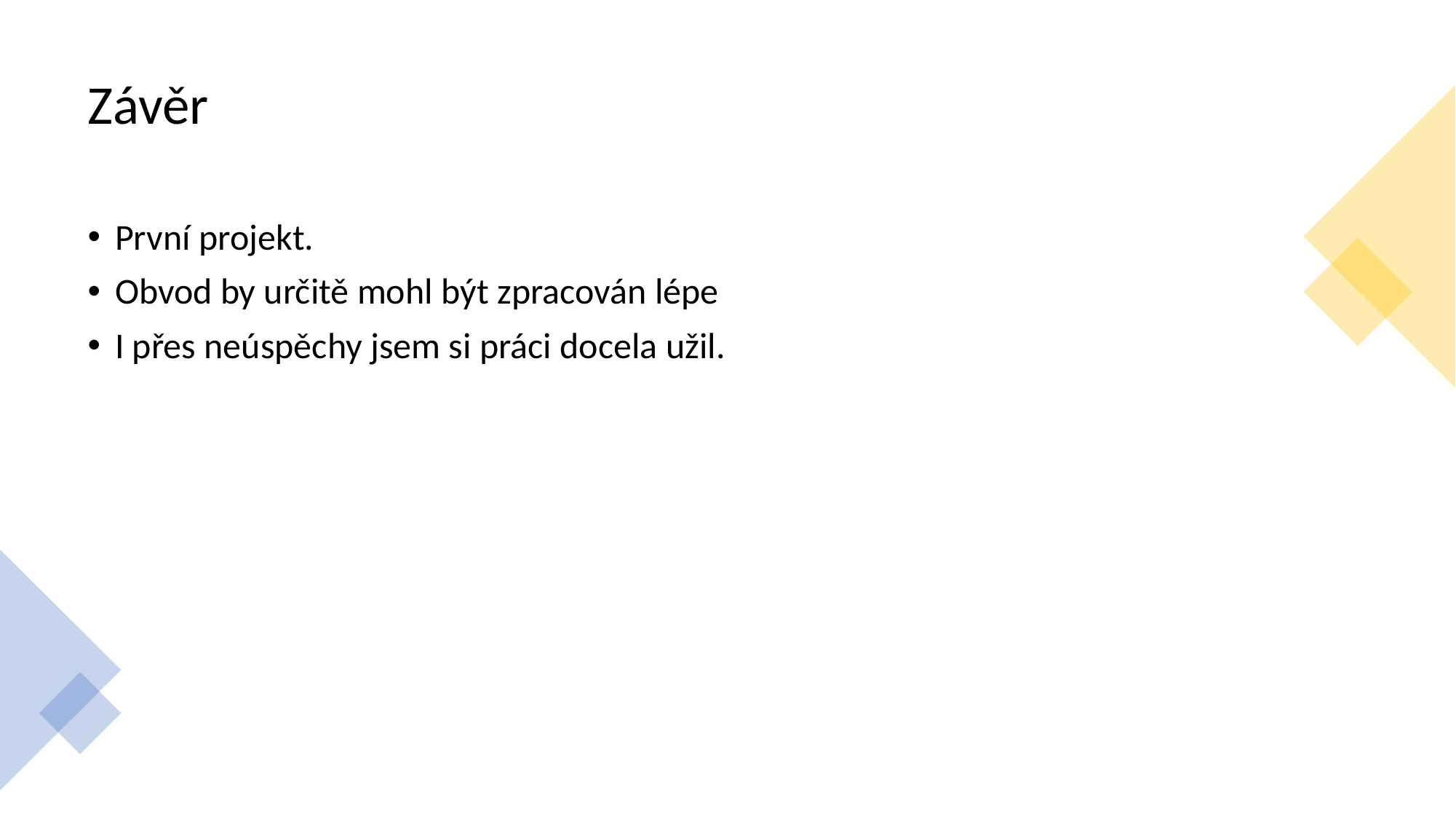

# Závěr

První projekt.
Obvod by určitě mohl být zpracován lépe
I přes neúspěchy jsem si práci docela užil.